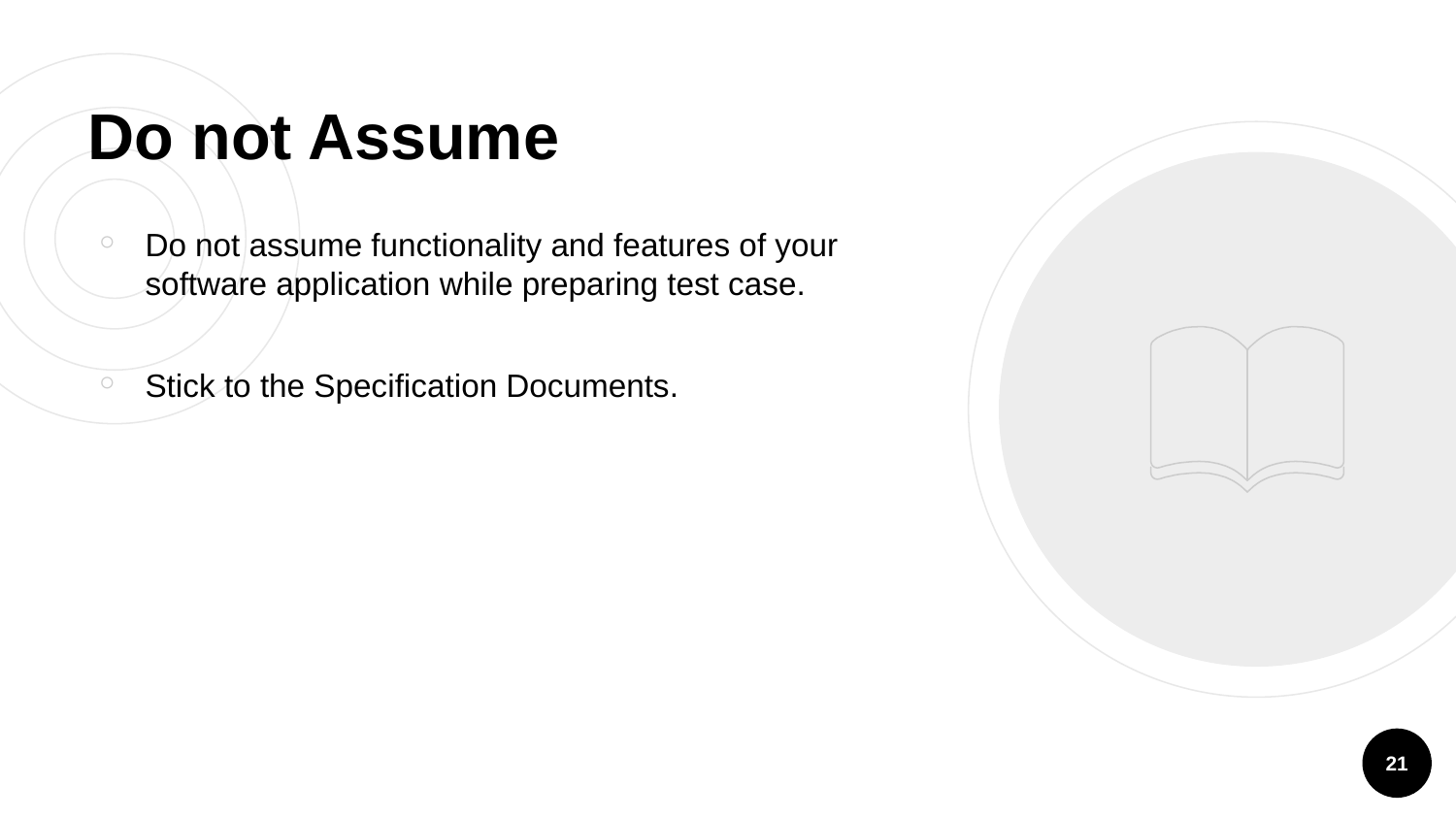

# Do not Assume
Do not assume functionality and features of your software application while preparing test case.

Stick to the Specification Documents.

21